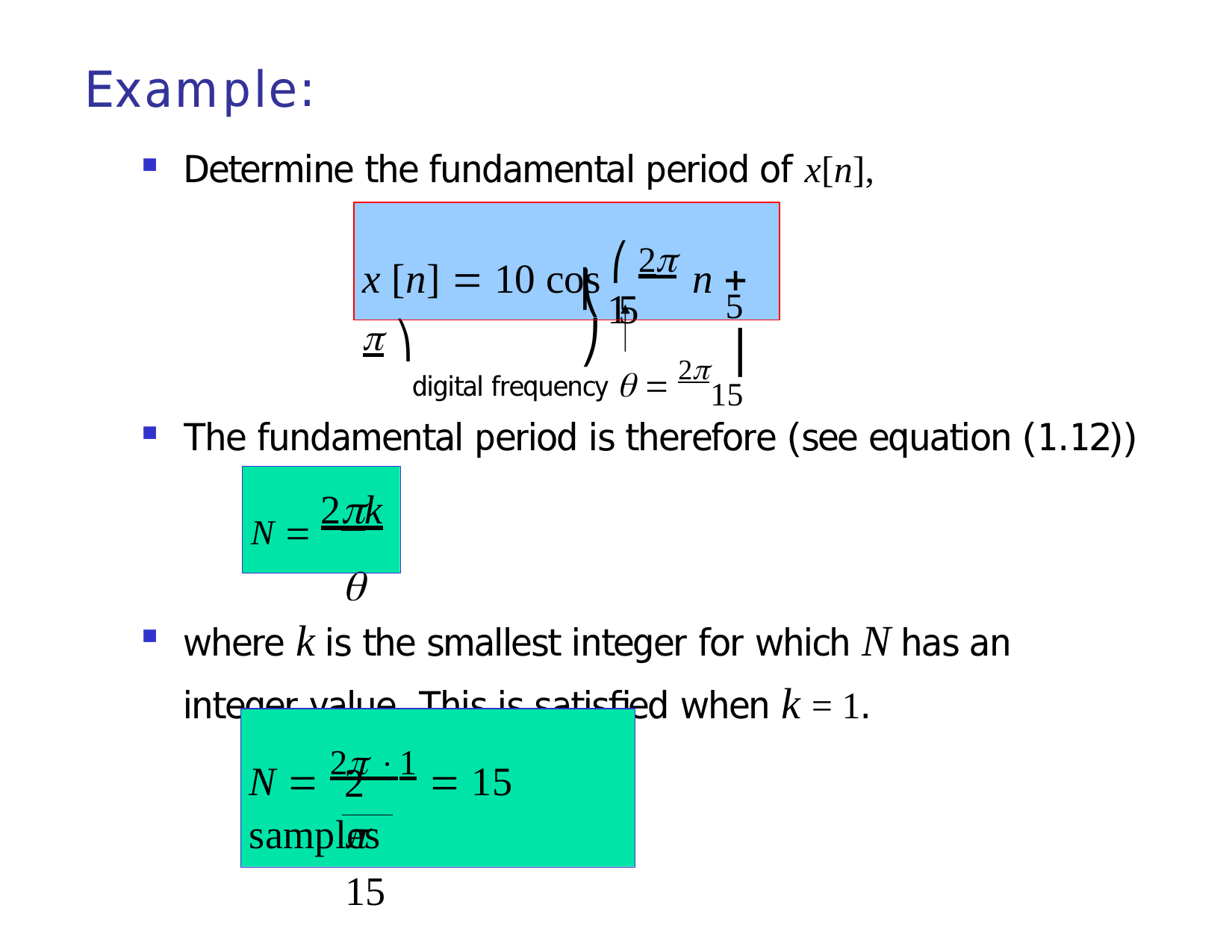

# Example:
Determine the fundamental period of x[n],

x [n] = 10 cos ⎛ 2π n + π ⎞
5 ⎟
⎜ 15
⎝	⎠

digital frequency θ = 2π
15
The fundamental period is therefore (see equation (1.12))
N = 2πk
θ
where k is the smallest integer for which N has an
integer value. This is satisfied when k = 1.

N = 2π ⋅1 = 15 samples
2π
15

Dr. B. S. Daga  Fr.CRCE, Mumbai